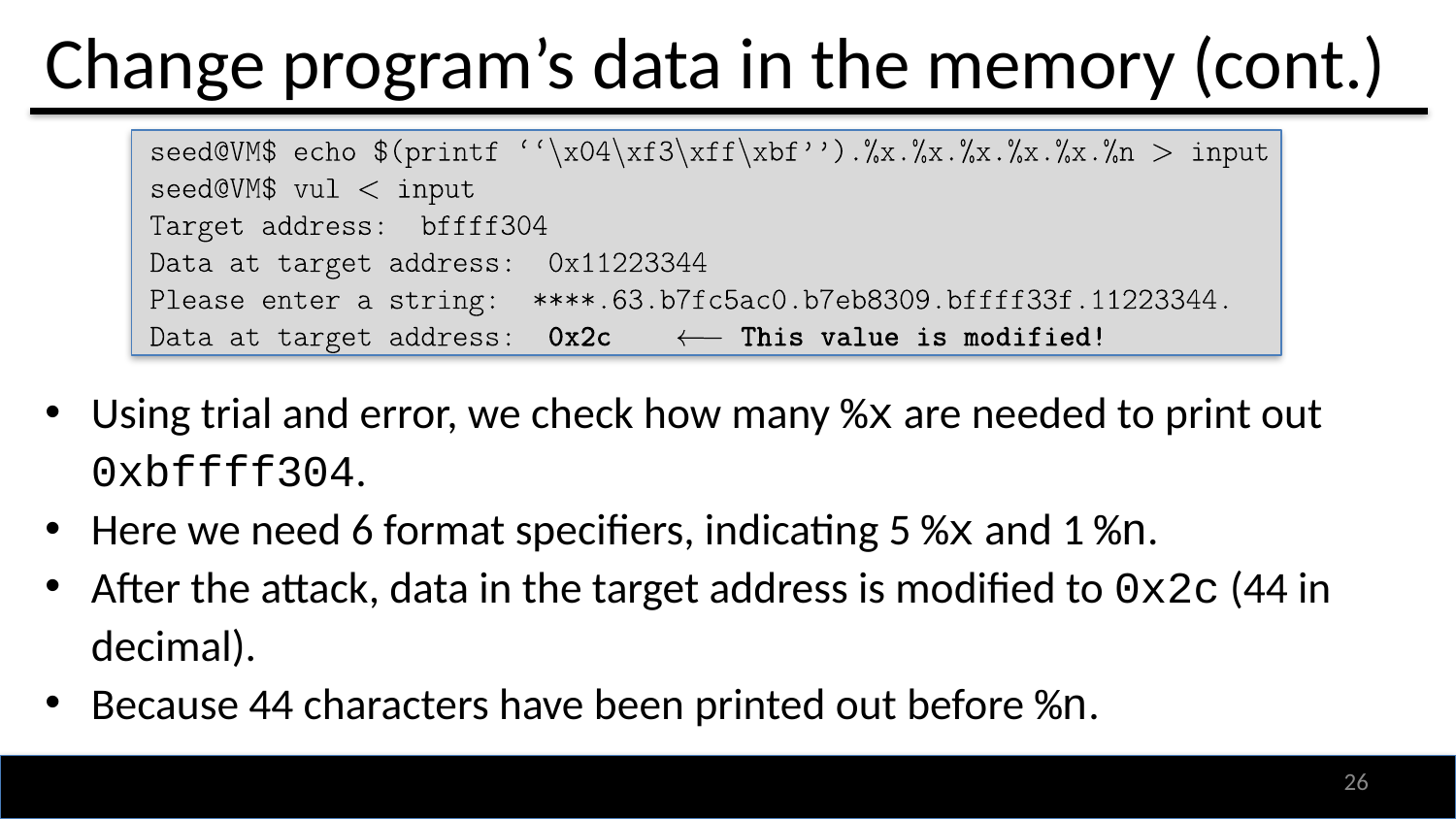

# Change program’s data in the memory (cont.)

Using trial and error, we check how many %x are needed to print out 0xbffff304.
Here we need 6 format specifiers, indicating 5 %x and 1 %n.
After the attack, data in the target address is modified to 0x2c (44 in decimal).
Because 44 characters have been printed out before %n.

26